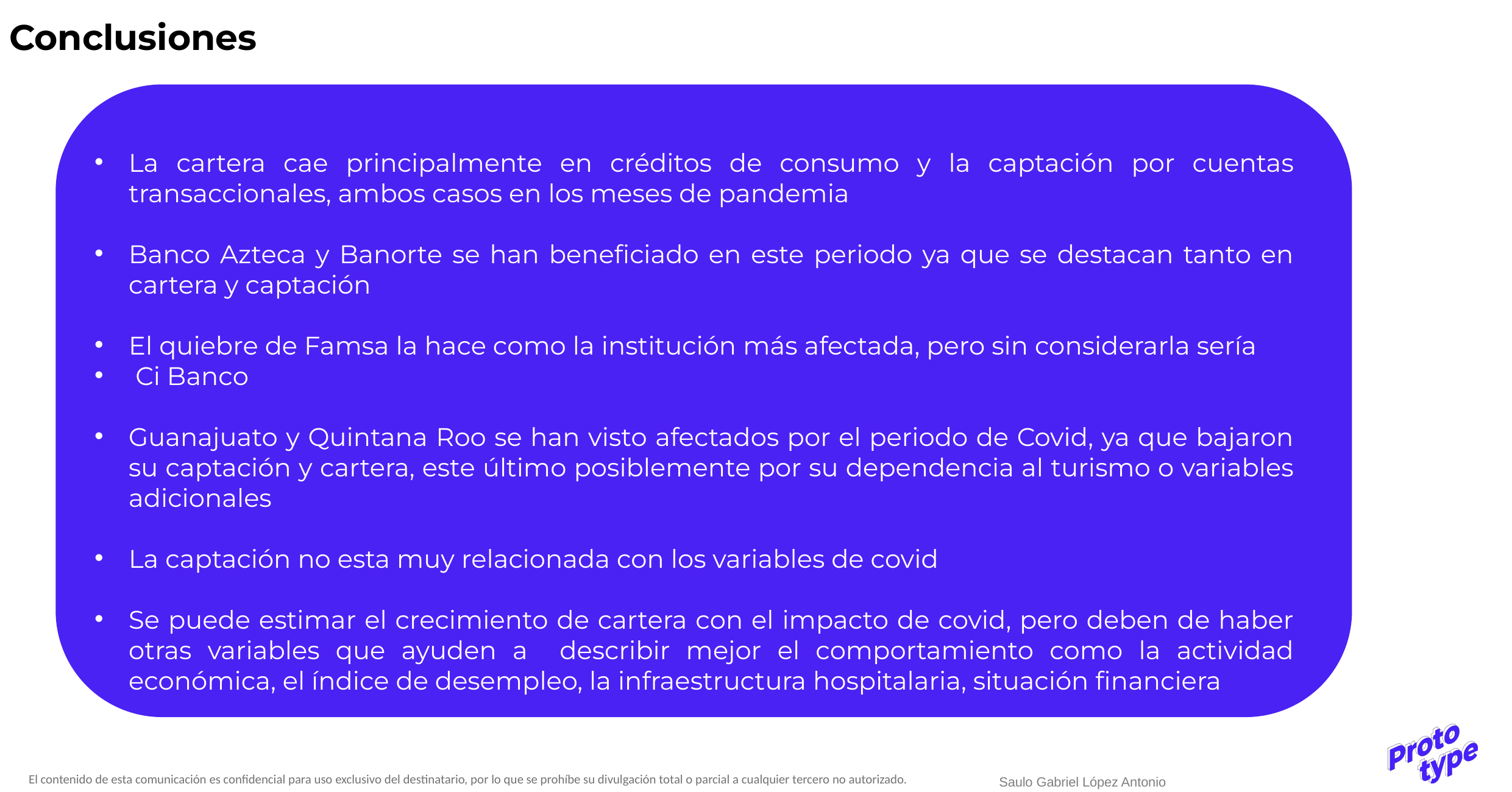

Conclusiones

La cartera cae principalmente en créditos de consumo y la captación por cuentas transaccionales, ambos casos en los meses de pandemia

Banco Azteca y Banorte se han beneficiado en este periodo ya que se destacan tanto en cartera y captación

El quiebre de Famsa la hace como la institución más afectada, pero sin considerarla sería
 Ci Banco

Guanajuato y Quintana Roo se han visto afectados por el periodo de Covid, ya que bajaron su captación y cartera, este último posiblemente por su dependencia al turismo o variables adicionales

La captación no esta muy relacionada con los variables de covid

Se puede estimar el crecimiento de cartera con el impacto de covid, pero deben de haber otras variables que ayuden a  describir mejor el comportamiento como la actividad económica, el índice de desempleo, la infraestructura hospitalaria, situación financiera